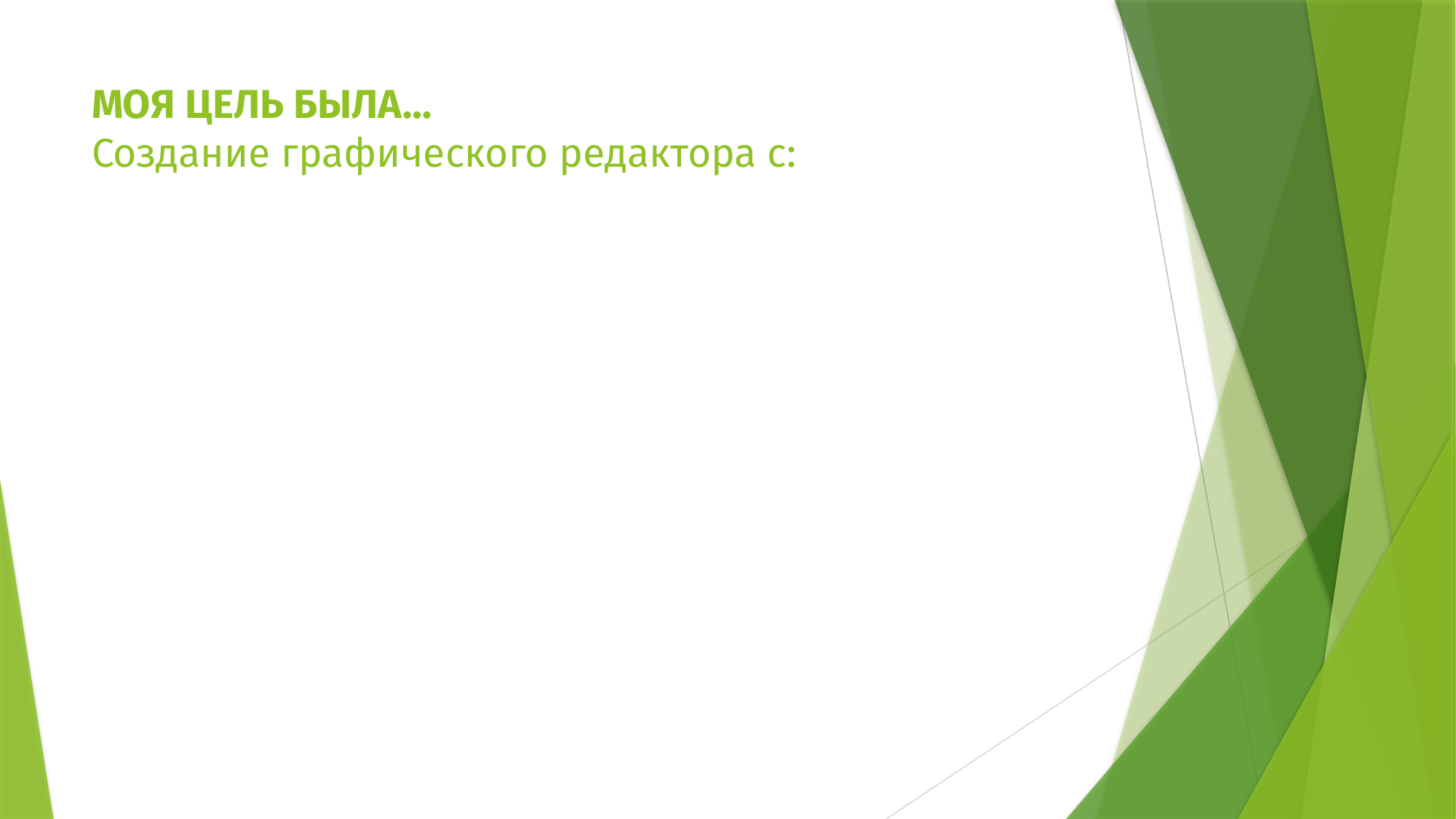

# МОЯ ЦЕЛЬ БЫЛА… Создание графического редактора с: